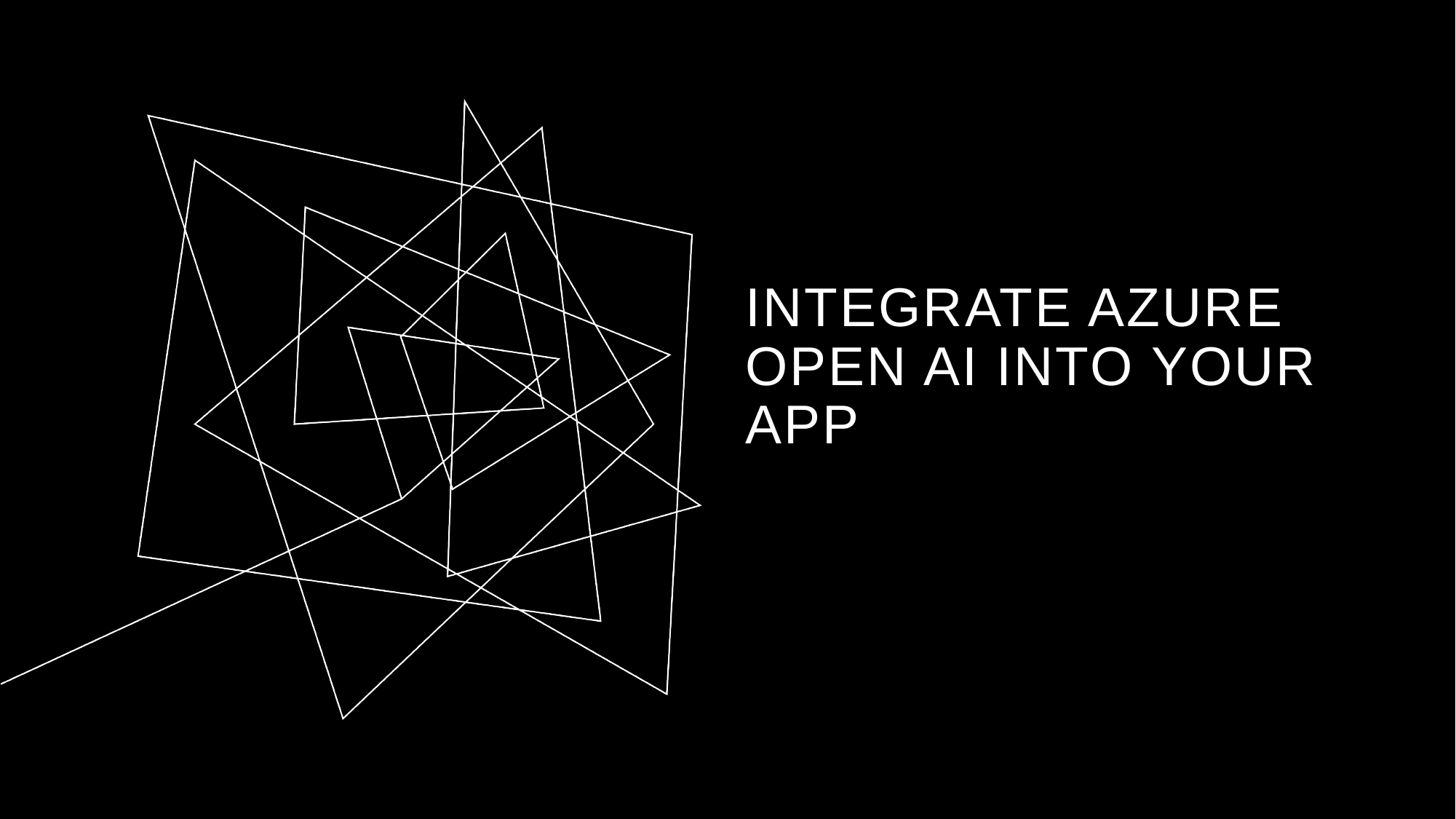

# Integrate Azure Open AI into your app